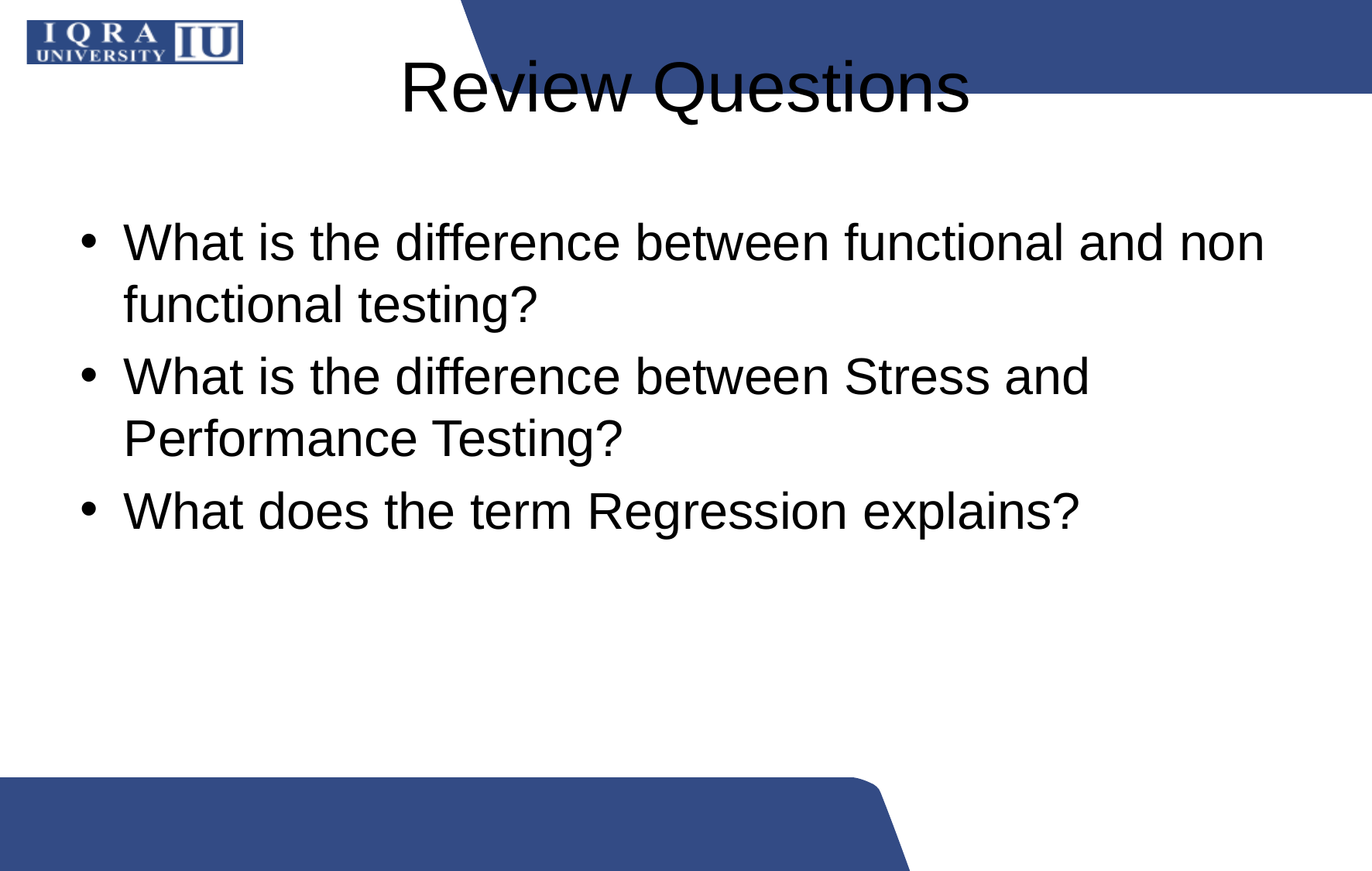

# Review Questions
What is the difference between functional and non functional testing?
What is the difference between Stress and Performance Testing?
What does the term Regression explains?